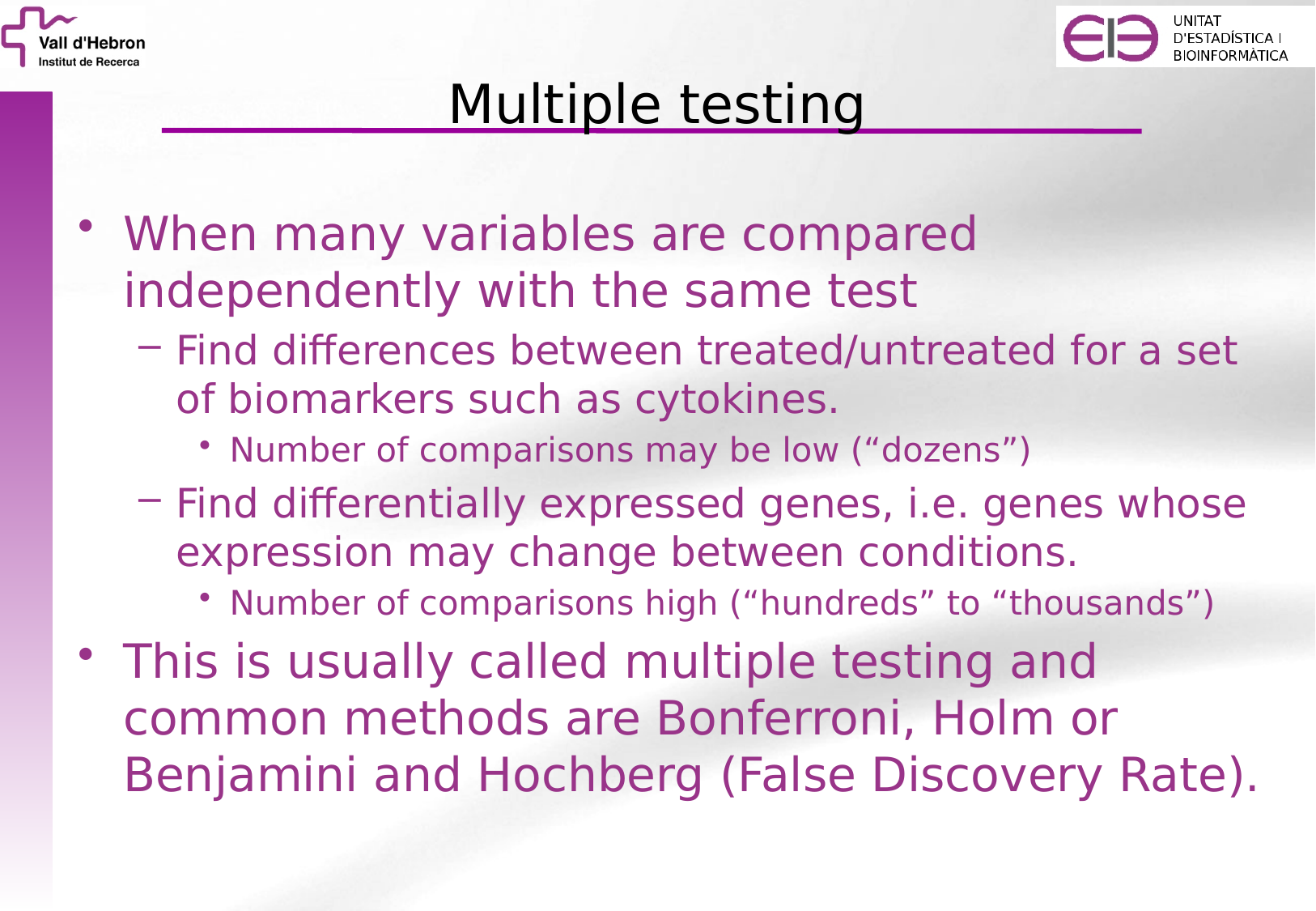

# Multiple testing
When many variables are compared independently with the same test
Find differences between treated/untreated for a set of biomarkers such as cytokines.
Number of comparisons may be low (“dozens”)
Find differentially expressed genes, i.e. genes whose expression may change between conditions.
Number of comparisons high (“hundreds” to “thousands”)
This is usually called multiple testing and common methods are Bonferroni, Holm or Benjamini and Hochberg (False Discovery Rate).